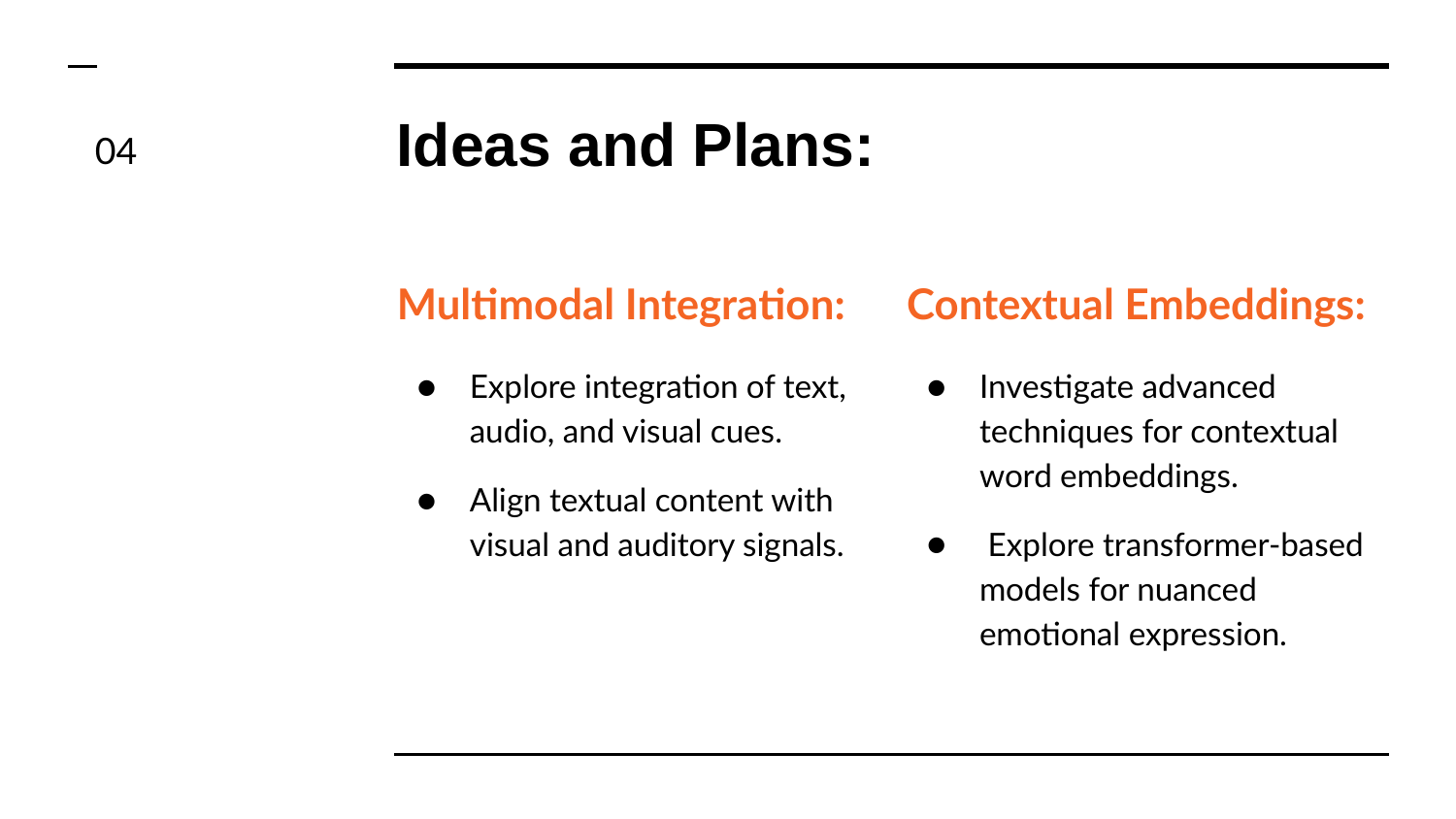

# Ideas and Plans:
04
Multimodal Integration:
Explore integration of text, audio, and visual cues.
Align textual content with visual and auditory signals.

Contextual Embeddings:
Investigate advanced techniques for contextual word embeddings.
 Explore transformer-based models for nuanced emotional expression.